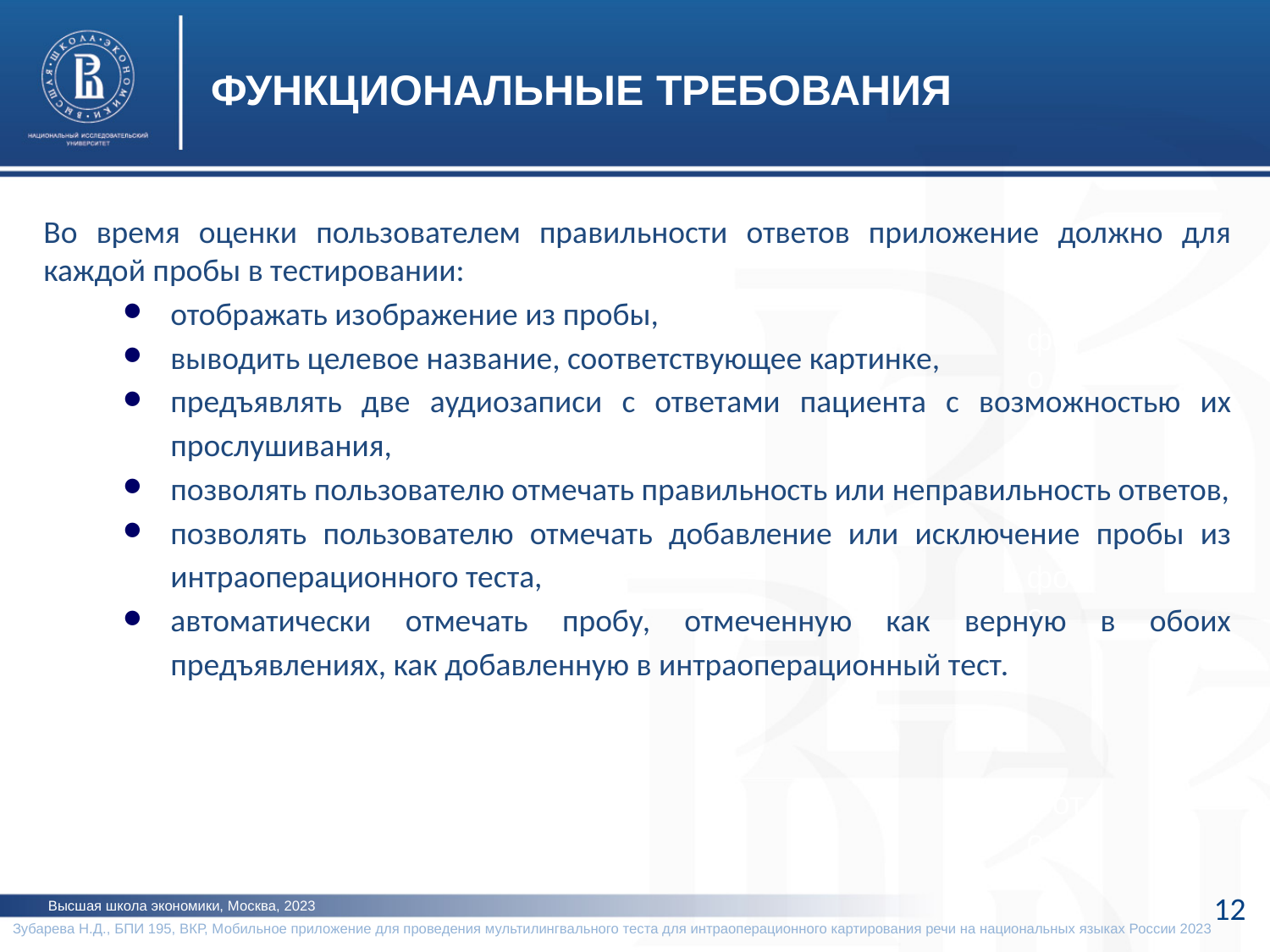

ФУНКЦИОНАЛЬНЫЕ ТРЕБОВАНИЯ
Во время оценки пользователем правильности ответов приложение должно для каждой пробы в тестировании:
отображать изображение из пробы,
выводить целевое название, соответствующее картинке,
предъявлять две аудиозаписи с ответами пациента с возможностью их прослушивания,
позволять пользователю отмечать правильность или неправильность ответов,
позволять пользователю отмечать добавление или исключение пробы из интраоперационного теста,
автоматически отмечать пробу, отмеченную как верную в обоих предъявлениях, как добавленную в интраоперационный тест.

фото
фото
фото
12
Высшая школа экономики, Москва, 2023
Зубарева Н.Д., БПИ 195, ВКР, Мобильное приложение для проведения мультилингвального теста для интраоперационного картирования речи на национальных языках России 2023